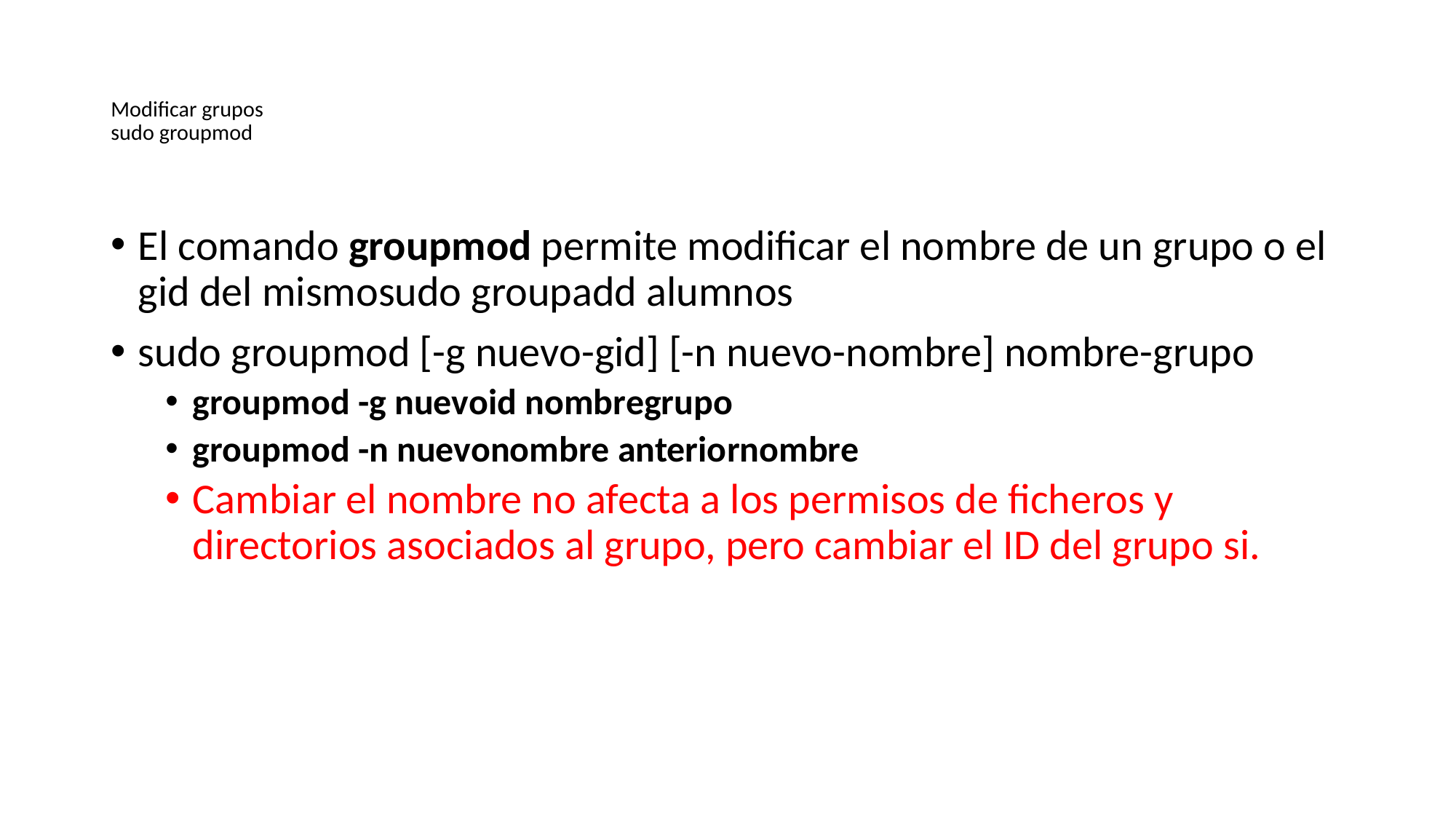

# Modificar grupos sudo groupmod
El comando groupmod permite modificar el nombre de un grupo o el gid del mismosudo groupadd alumnos
sudo groupmod [-g nuevo-gid] [-n nuevo-nombre] nombre-grupo
groupmod -g nuevoid nombregrupo
groupmod -n nuevonombre anteriornombre
Cambiar el nombre no afecta a los permisos de ficheros y directorios asociados al grupo, pero cambiar el ID del grupo si.